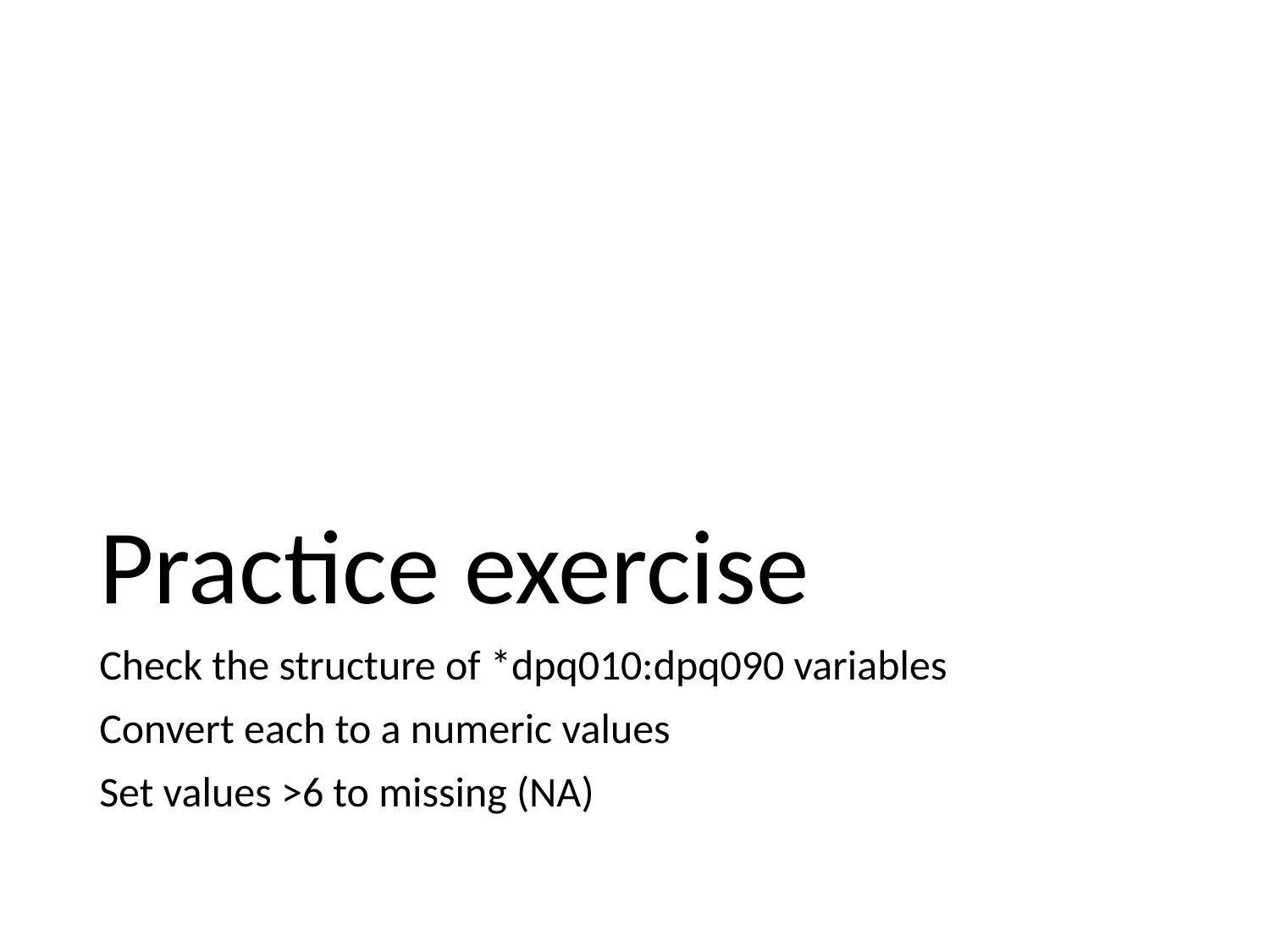

# Practice exercise
Check the structure of *dpq010:dpq090 variables
Convert each to a numeric values
Set values >6 to missing (NA)